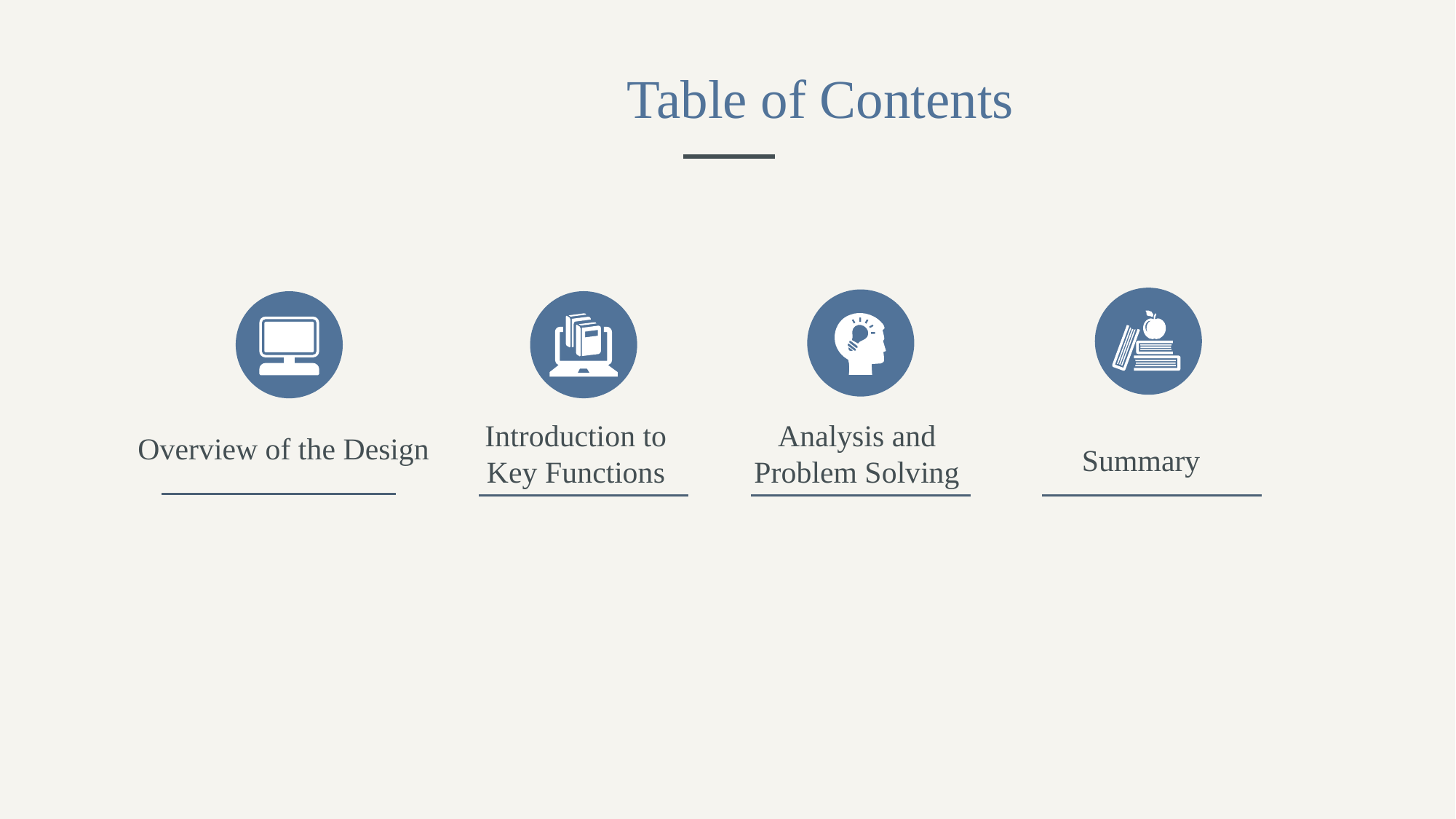

Table of Contents

Introduction to Key Functions
Analysis and Problem Solving
Overview of the Design
  Summary